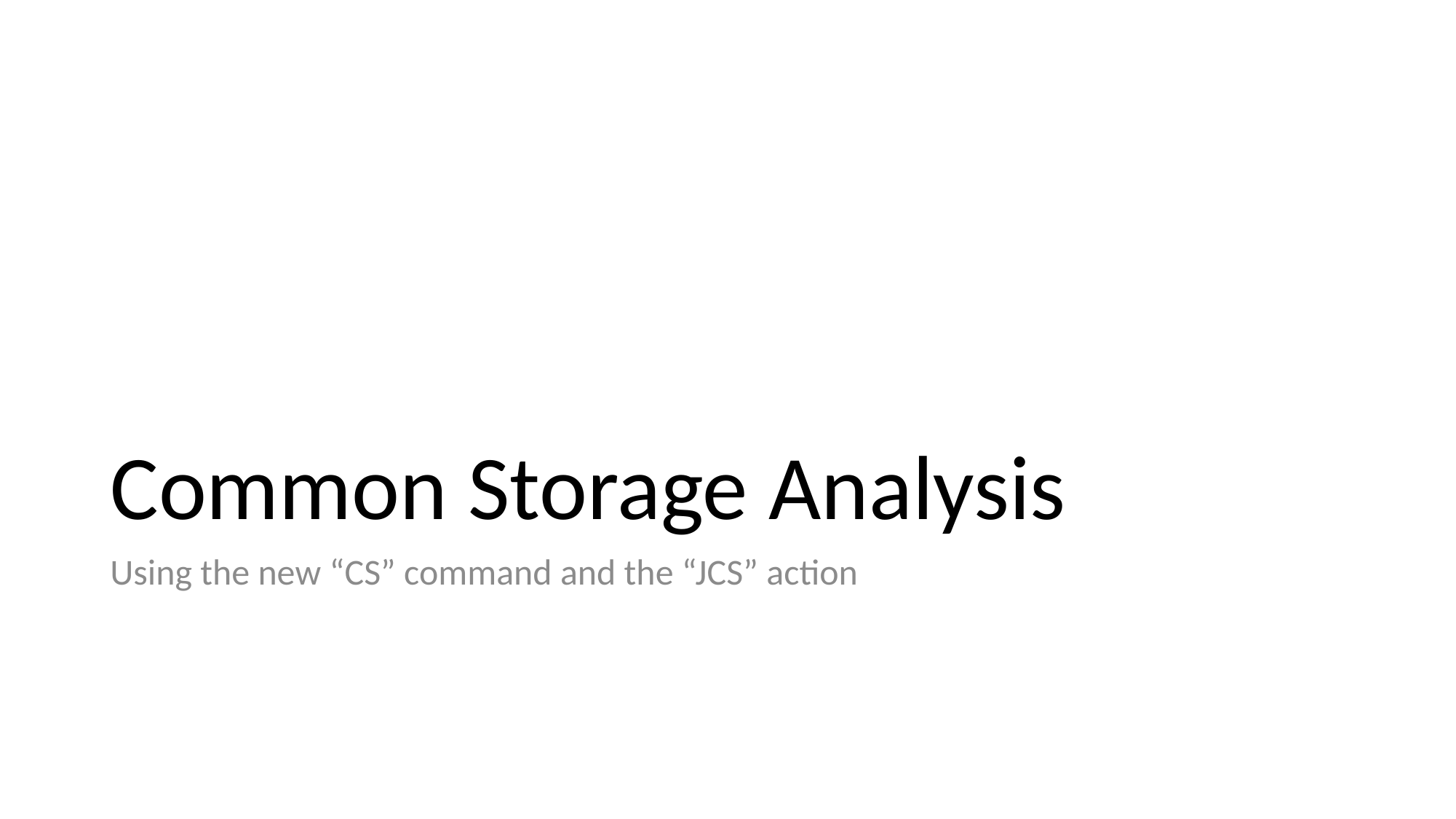

# Common Storage Analysis
Using the new “CS” command and the “JCS” action